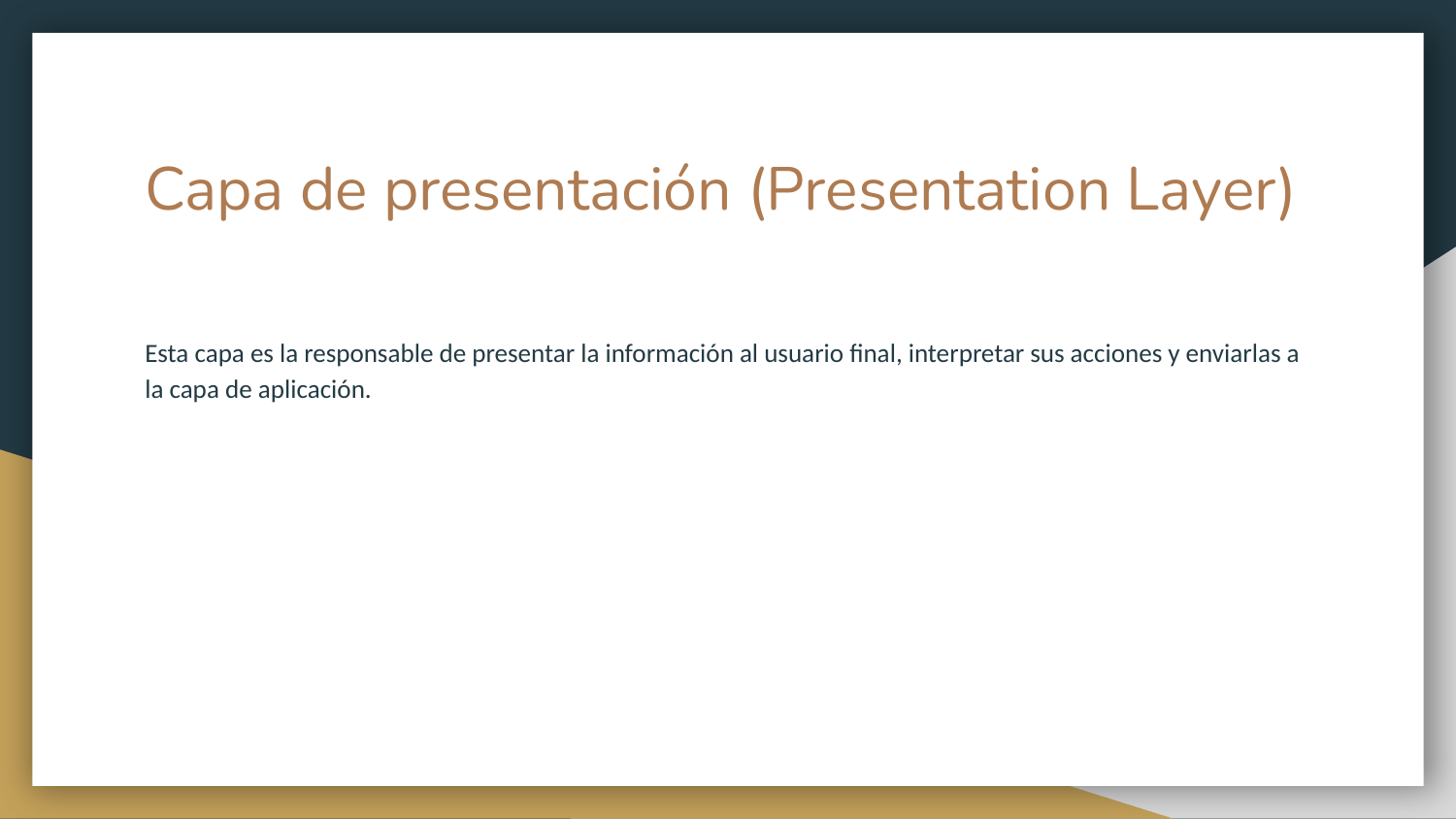

# Capa de presentación (Presentation Layer)
Esta capa es la responsable de presentar la información al usuario final, interpretar sus acciones y enviarlas a la capa de aplicación.